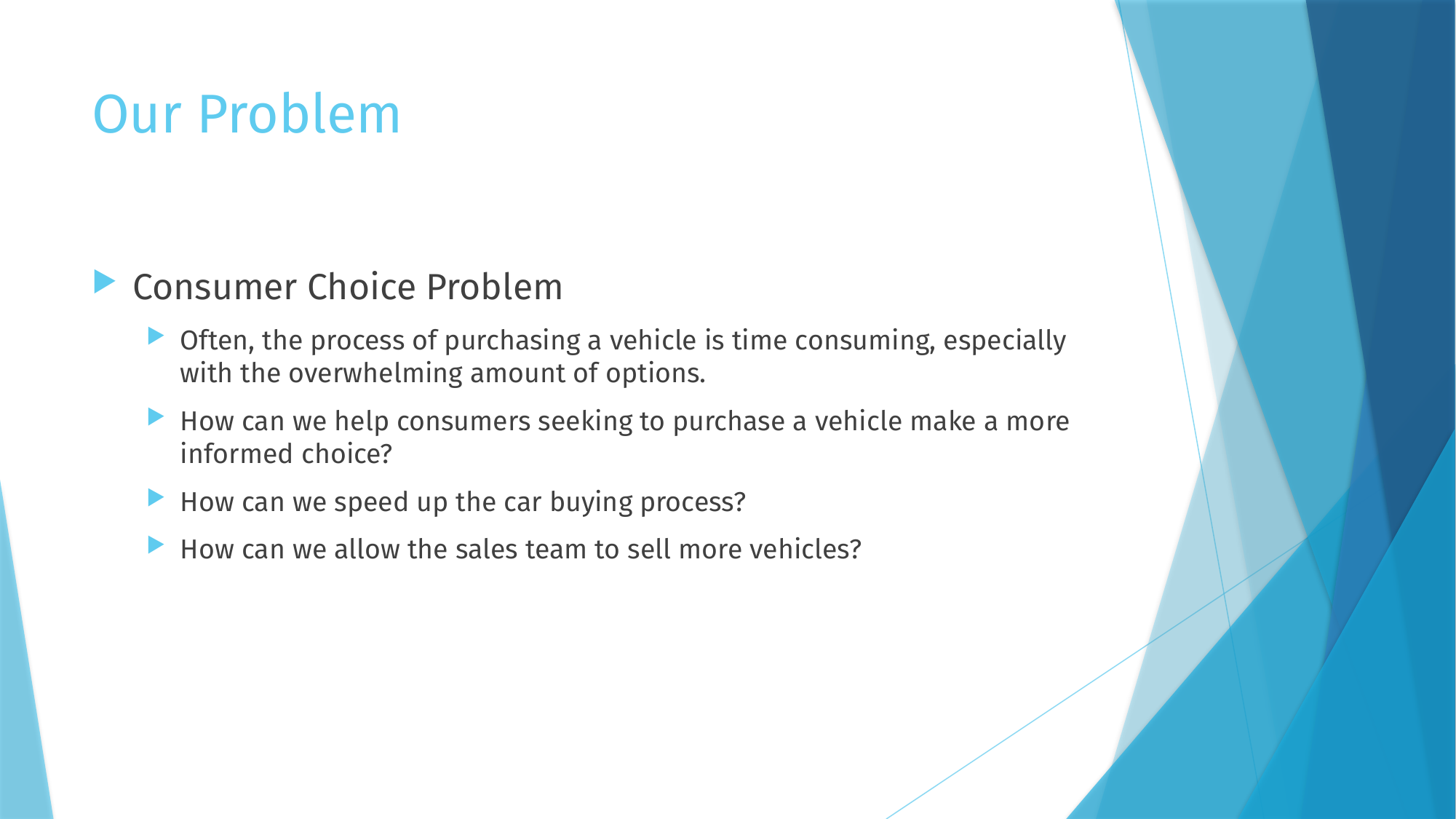

# Our Problem
Consumer Choice Problem
Often, the process of purchasing a vehicle is time consuming, especially with the overwhelming amount of options.
How can we help consumers seeking to purchase a vehicle make a more informed choice?
How can we speed up the car buying process?
How can we allow the sales team to sell more vehicles?